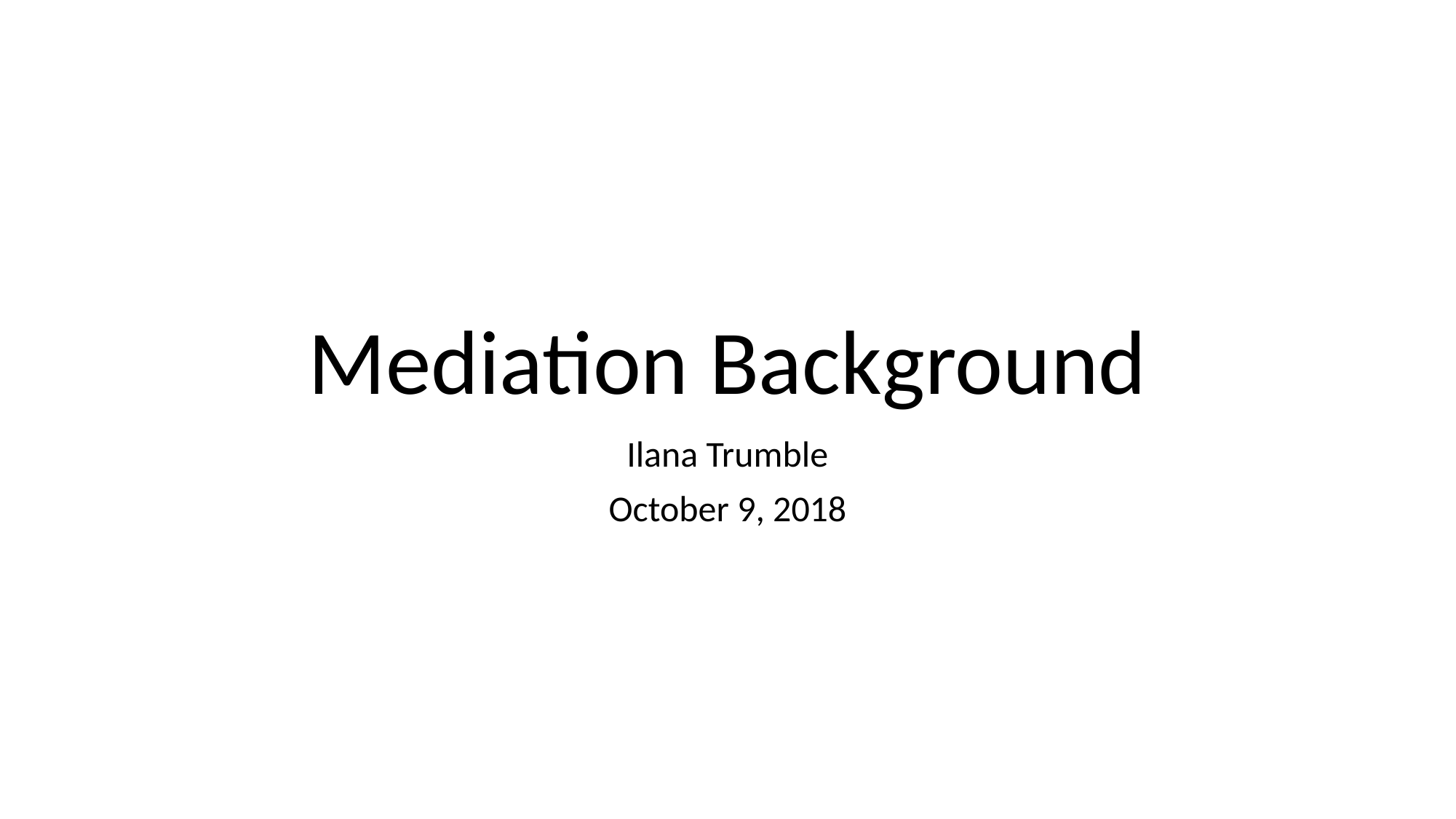

# Mediation Background
Ilana Trumble
October 9, 2018